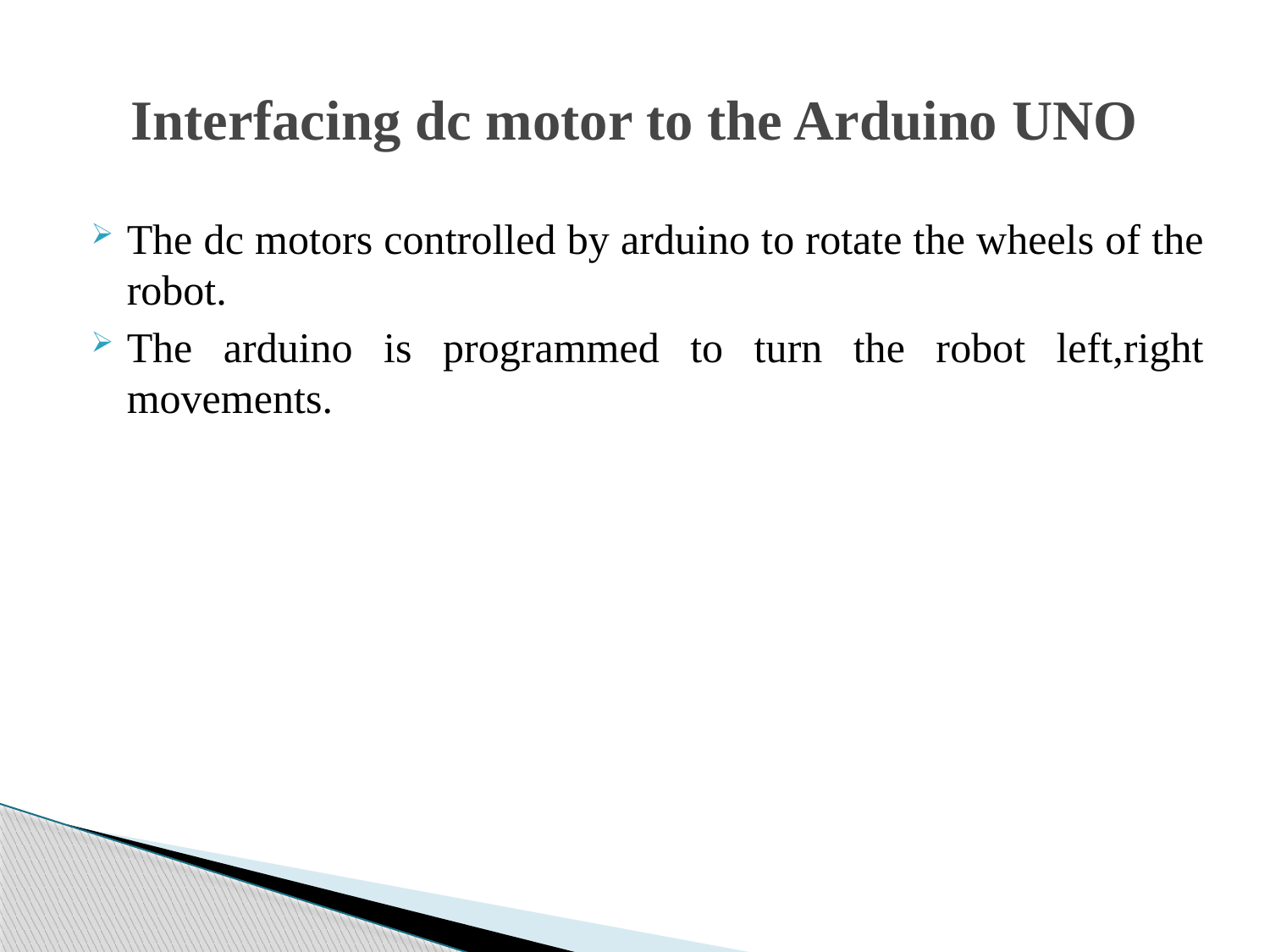

# Interfacing dc motor to the Arduino UNO
The dc motors controlled by arduino to rotate the wheels of the robot.
The arduino is programmed to turn the robot left,right movements.